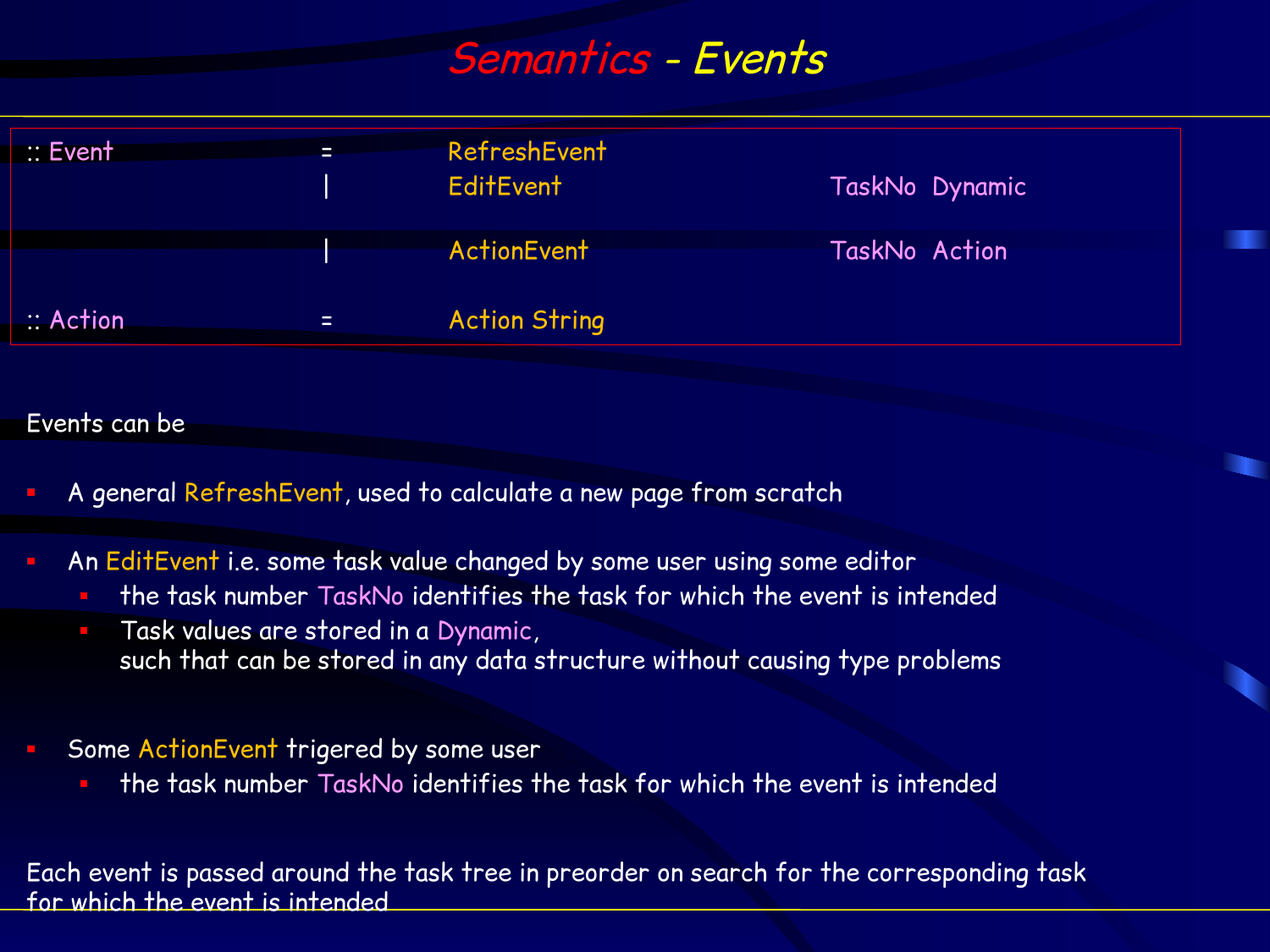

# Semantics - Events

:: Event	 	=  	RefreshEvent
               		|  	EditEvent    		TaskNo  Dynamic
               		|  	ActionEvent 		TaskNo  Action

:: Action		=	Action String

Events can be

A general RefreshEvent, used to calculate a new page from scratch

An EditEvent i.e. some task value changed by some user using some editor
the task number TaskNo identifies the task for which the event is intended
Task values are stored in a Dynamic,
such that can be stored in any data structure without causing type problems

Some ActionEvent trigered by some user
the task number TaskNo identifies the task for which the event is intended

Each event is passed around the task tree in preorder on search for the corresponding task
for which the event is intended